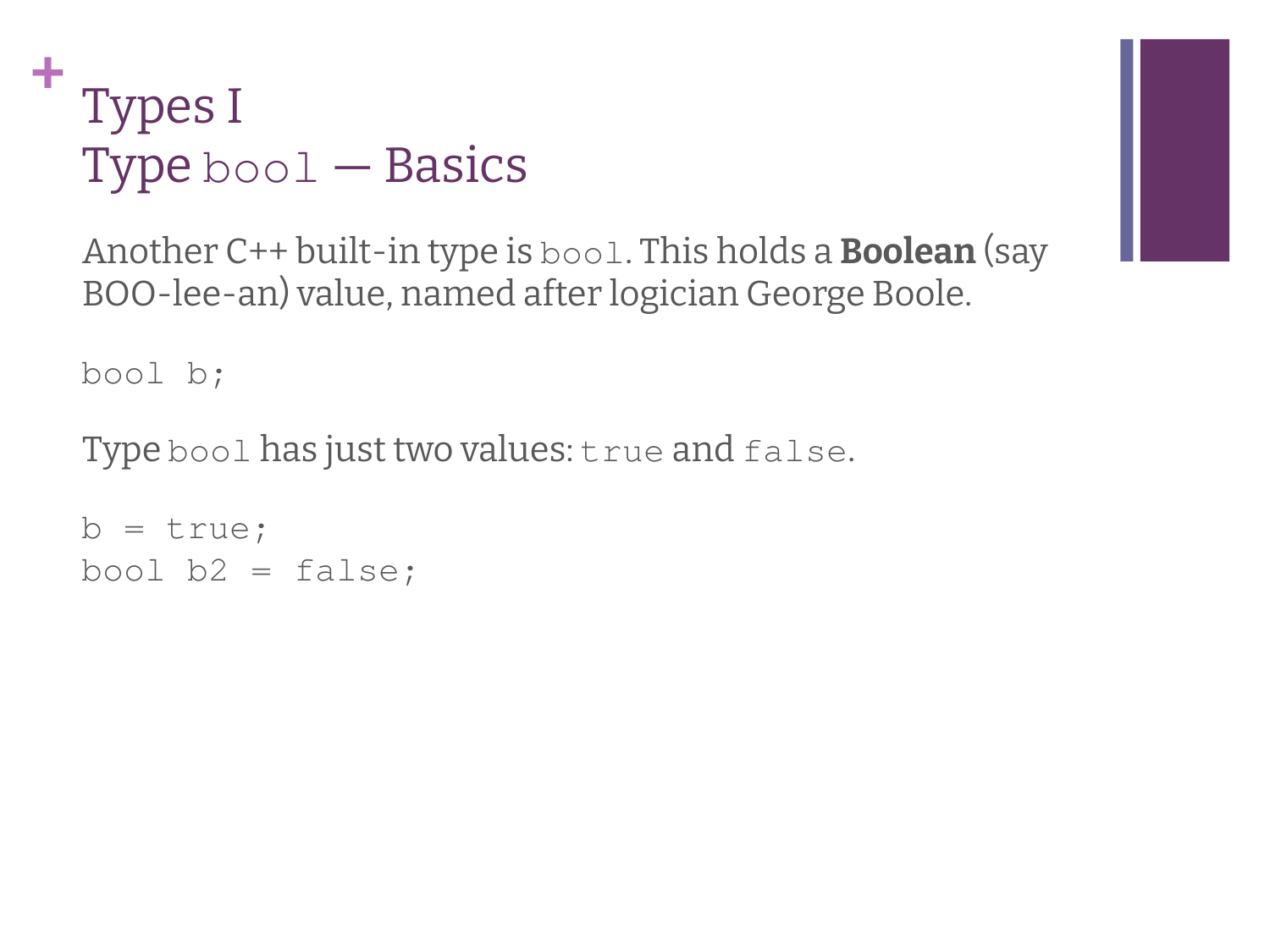

# Types I Type bool — Basics
Another C++ built-in type is bool. This holds a Boolean (say BOO-lee-an) value, named after logician George Boole.
bool b;
Type bool has just two values: true and false.
b = true;
bool b2 = false;